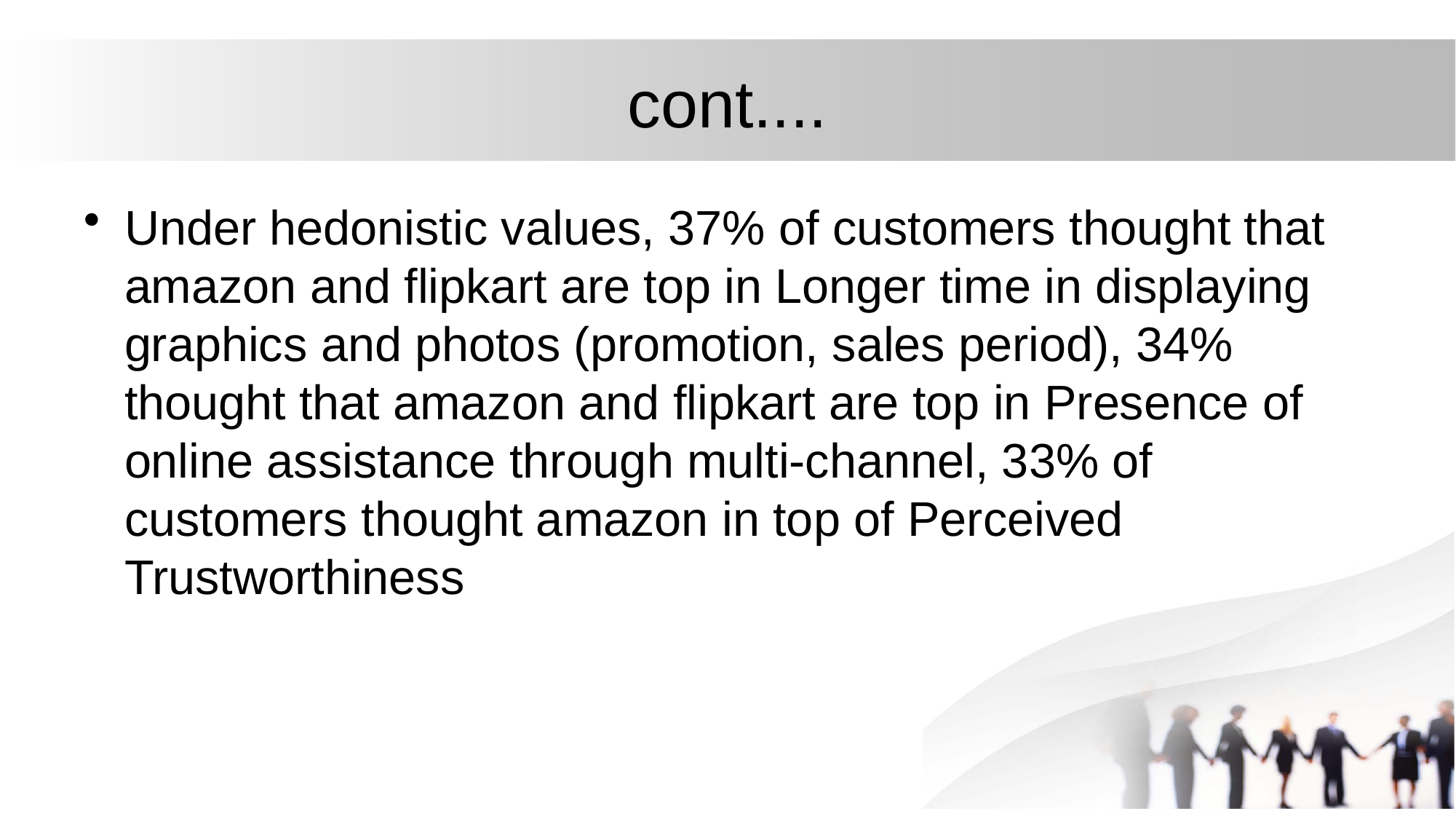

# cont....
Under hedonistic values, 37% of customers thought that amazon and flipkart are top in Longer time in displaying graphics and photos (promotion, sales period), 34% thought that amazon and flipkart are top in Presence of online assistance through multi-channel, 33% of customers thought amazon in top of Perceived Trustworthiness